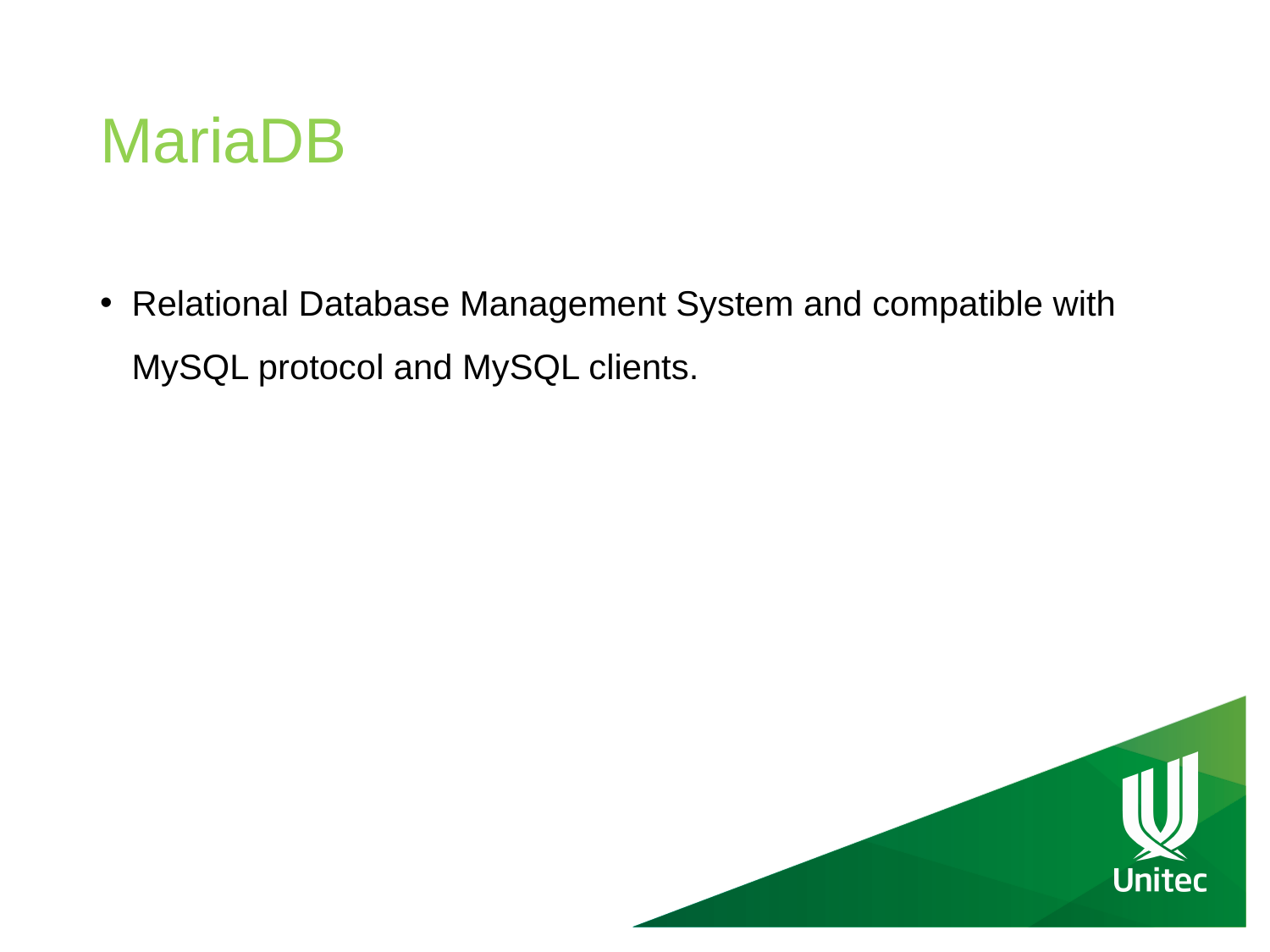

# MariaDB
Relational Database Management System and compatible with MySQL protocol and MySQL clients.